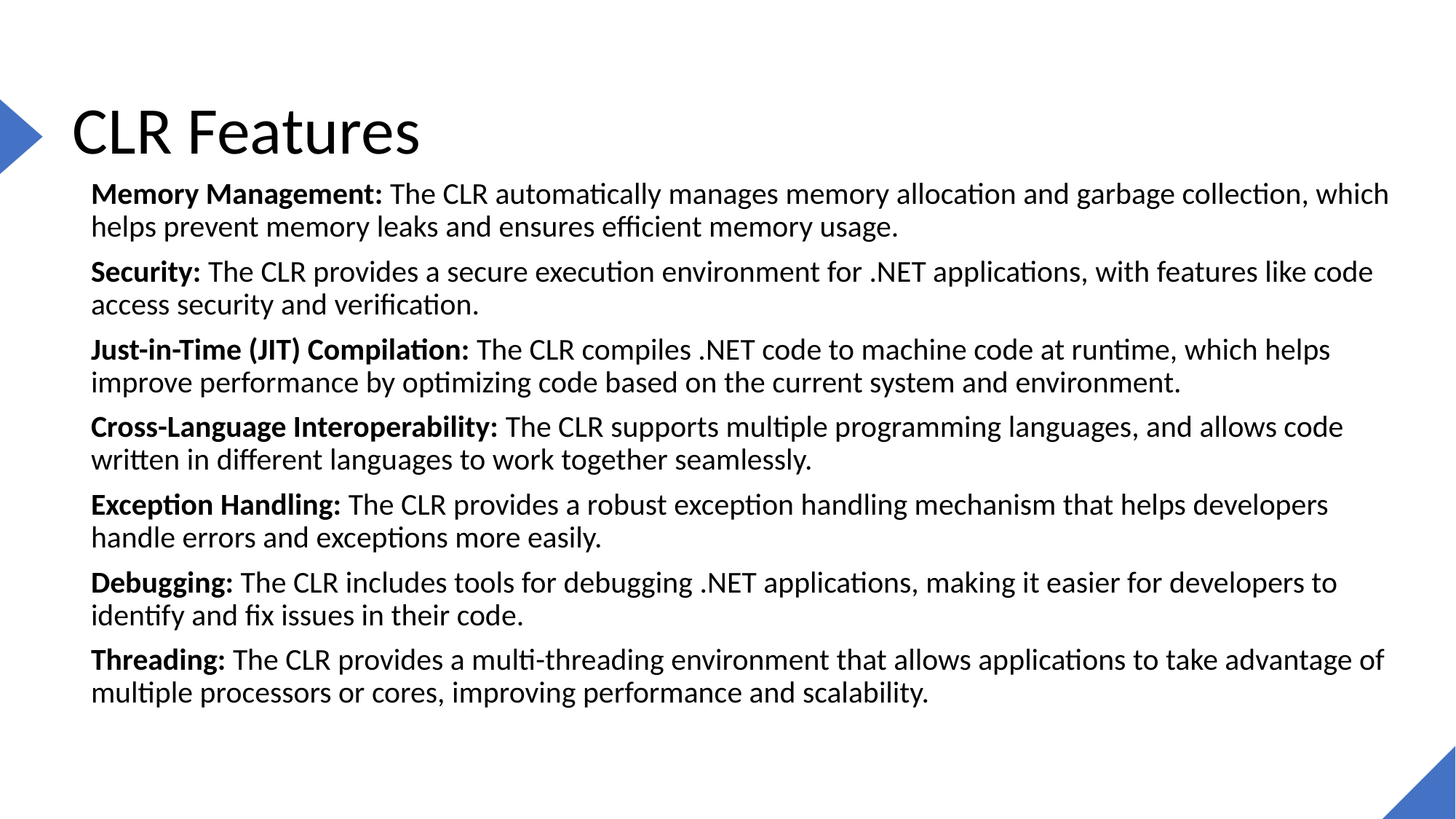

# CLR Features
Memory Management: The CLR automatically manages memory allocation and garbage collection, which helps prevent memory leaks and ensures efficient memory usage.
Security: The CLR provides a secure execution environment for .NET applications, with features like code access security and verification.
Just-in-Time (JIT) Compilation: The CLR compiles .NET code to machine code at runtime, which helps improve performance by optimizing code based on the current system and environment.
Cross-Language Interoperability: The CLR supports multiple programming languages, and allows code written in different languages to work together seamlessly.
Exception Handling: The CLR provides a robust exception handling mechanism that helps developers handle errors and exceptions more easily.
Debugging: The CLR includes tools for debugging .NET applications, making it easier for developers to identify and fix issues in their code.
Threading: The CLR provides a multi-threading environment that allows applications to take advantage of multiple processors or cores, improving performance and scalability.